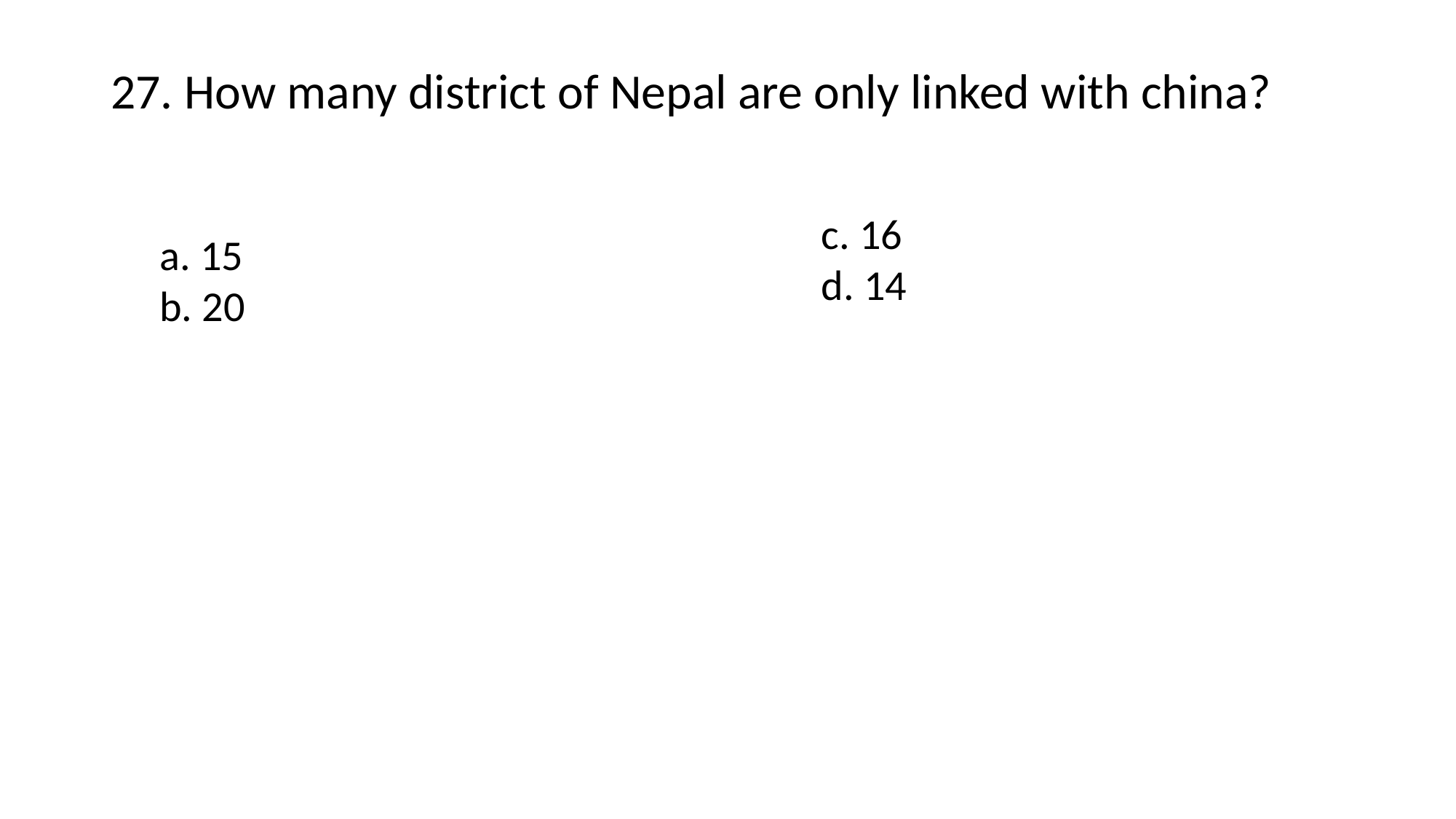

# 27. How many district of Nepal are only linked with china?
c. 16
d. 14
a. 15
b. 20